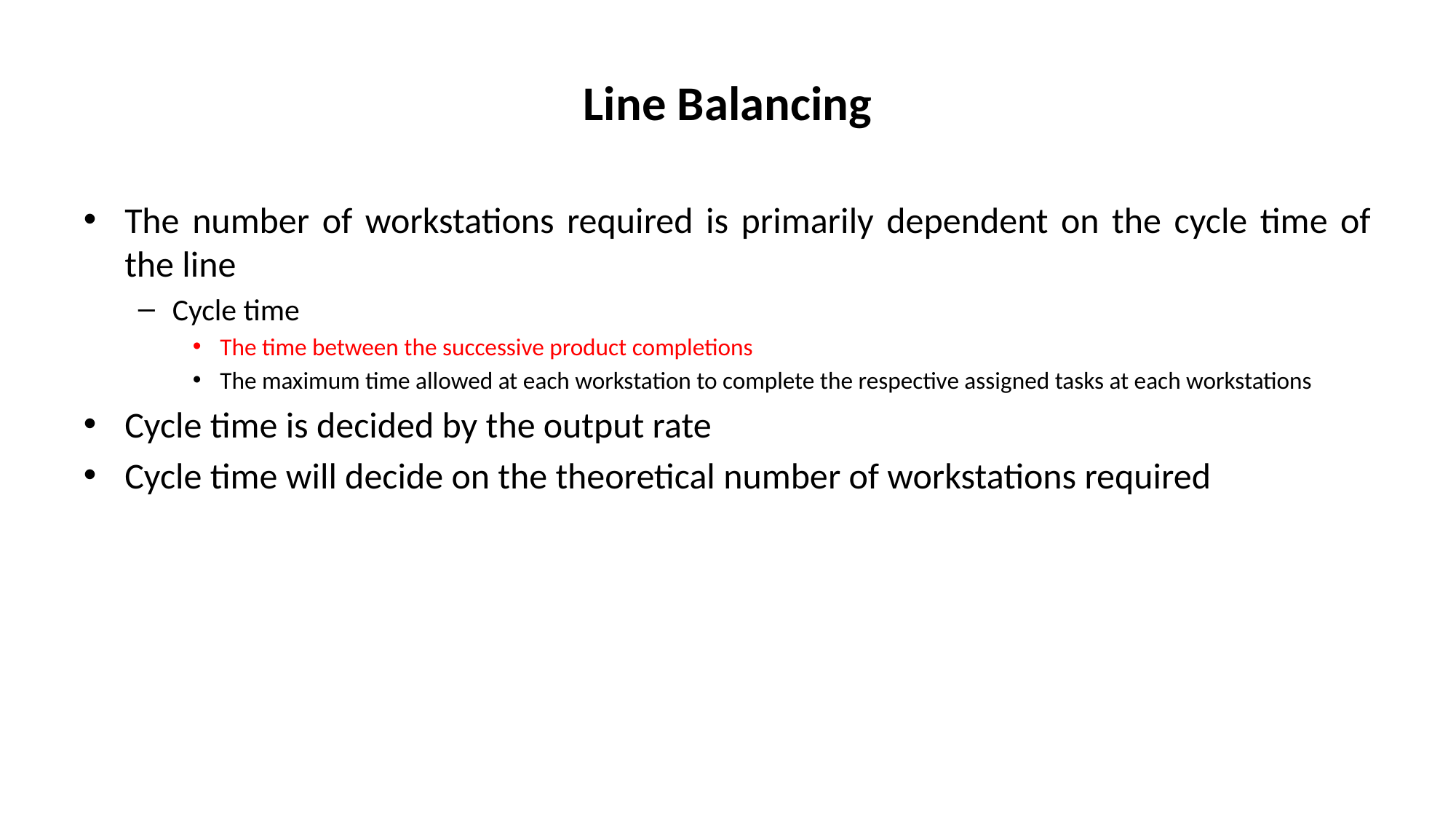

# Line Balancing
The number of workstations required is primarily dependent on the cycle time of the line
Cycle time
The time between the successive product completions
The maximum time allowed at each workstation to complete the respective assigned tasks at each workstations
Cycle time is decided by the output rate
Cycle time will decide on the theoretical number of workstations required